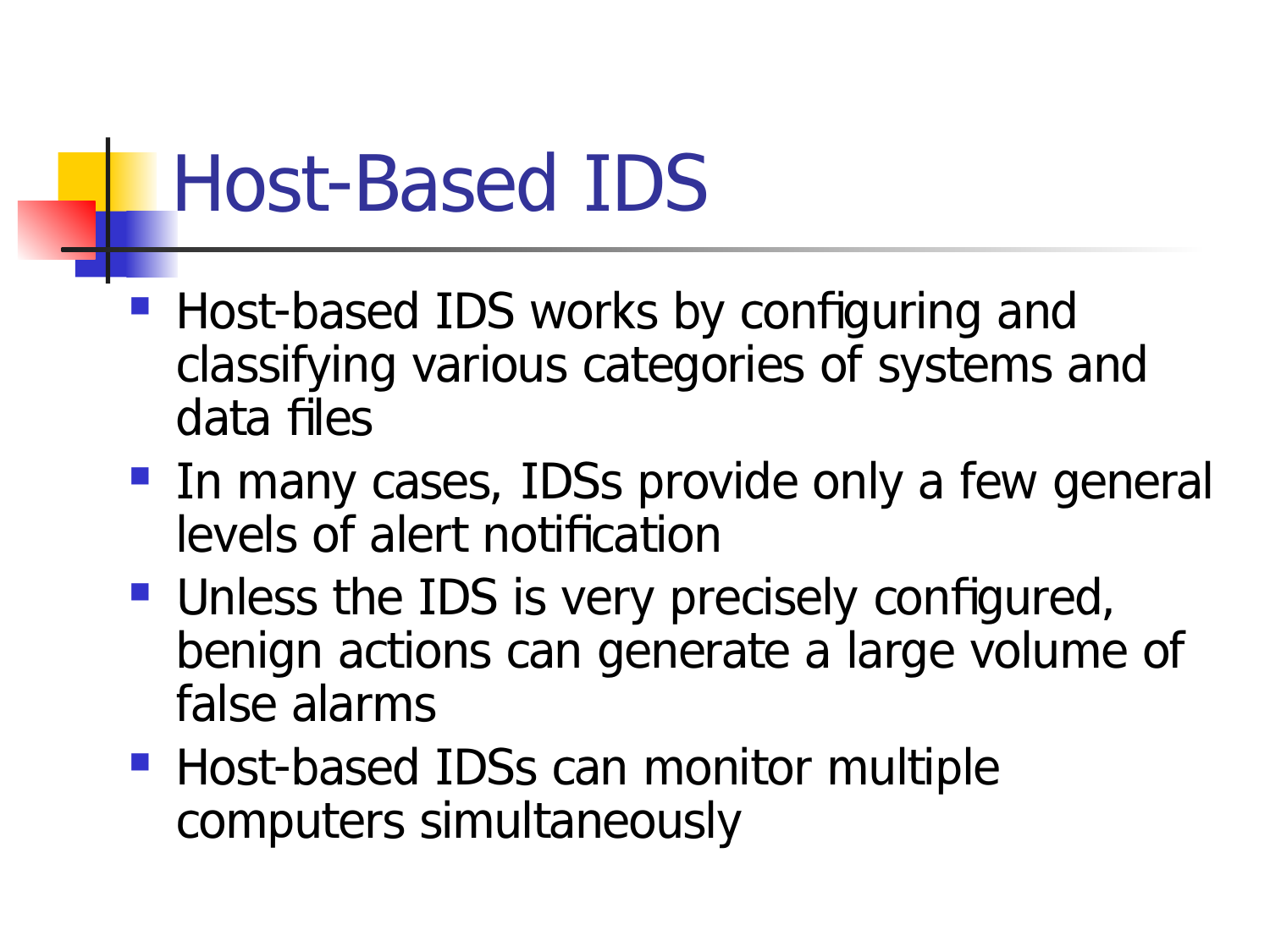

# Host-Based IDS
Host-based IDS works by configuring and classifying various categories of systems and data files
In many cases, IDSs provide only a few general levels of alert notification
Unless the IDS is very precisely configured, benign actions can generate a large volume of false alarms
Host-based IDSs can monitor multiple computers simultaneously